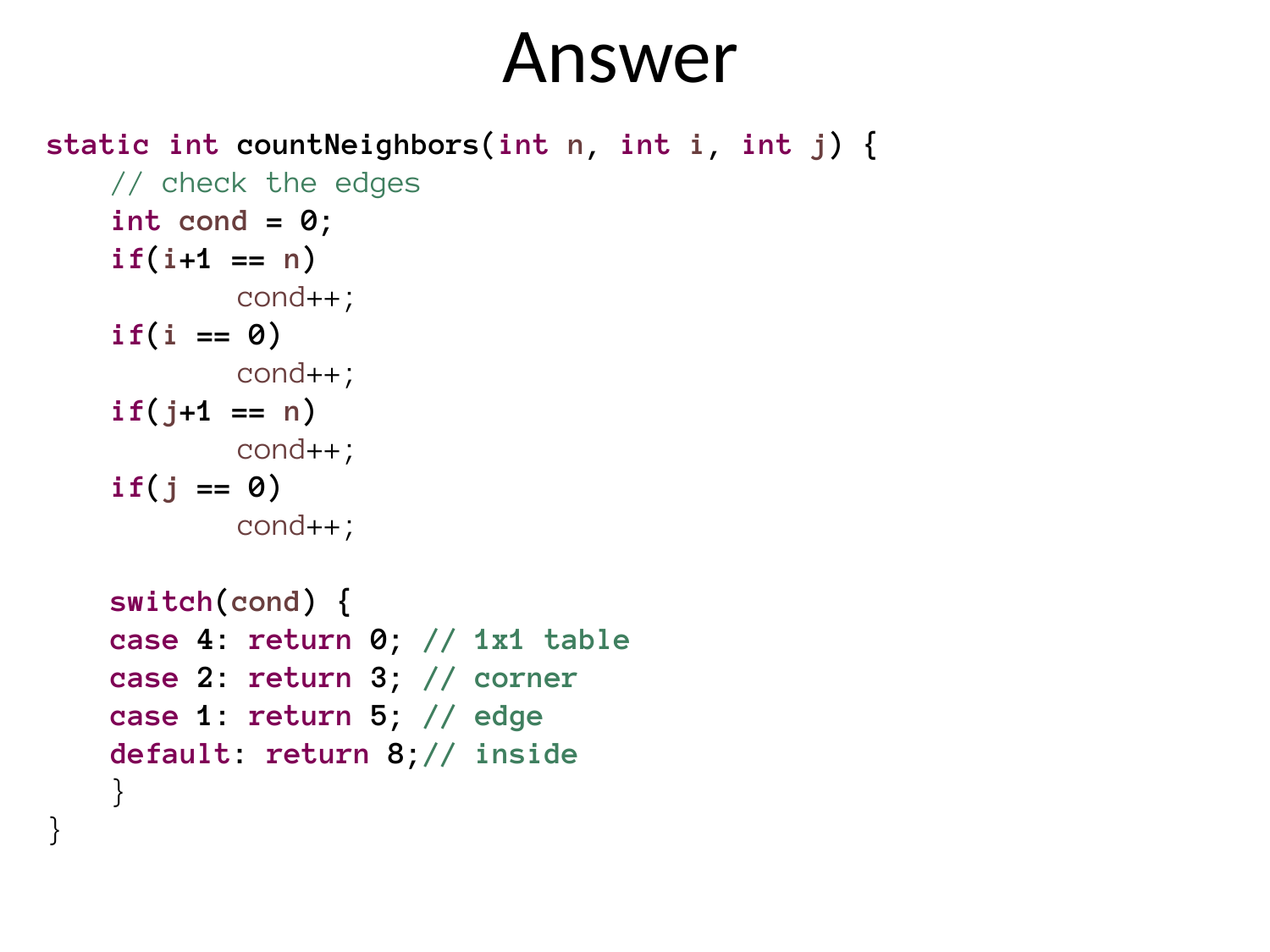

# Answer
static int countNeighbors(int n, int i, int j) {
// check the edges
int cond = 0;
if(i+1 == n)
	cond++;
if(i == 0)
	cond++;
if(j+1 == n)
	cond++;
if(j == 0)
	cond++;

switch(cond) {
case 4: return 0; // 1x1 table
case 2: return 3; // corner
case 1: return 5; // edge
default: return 8;// inside
}
}